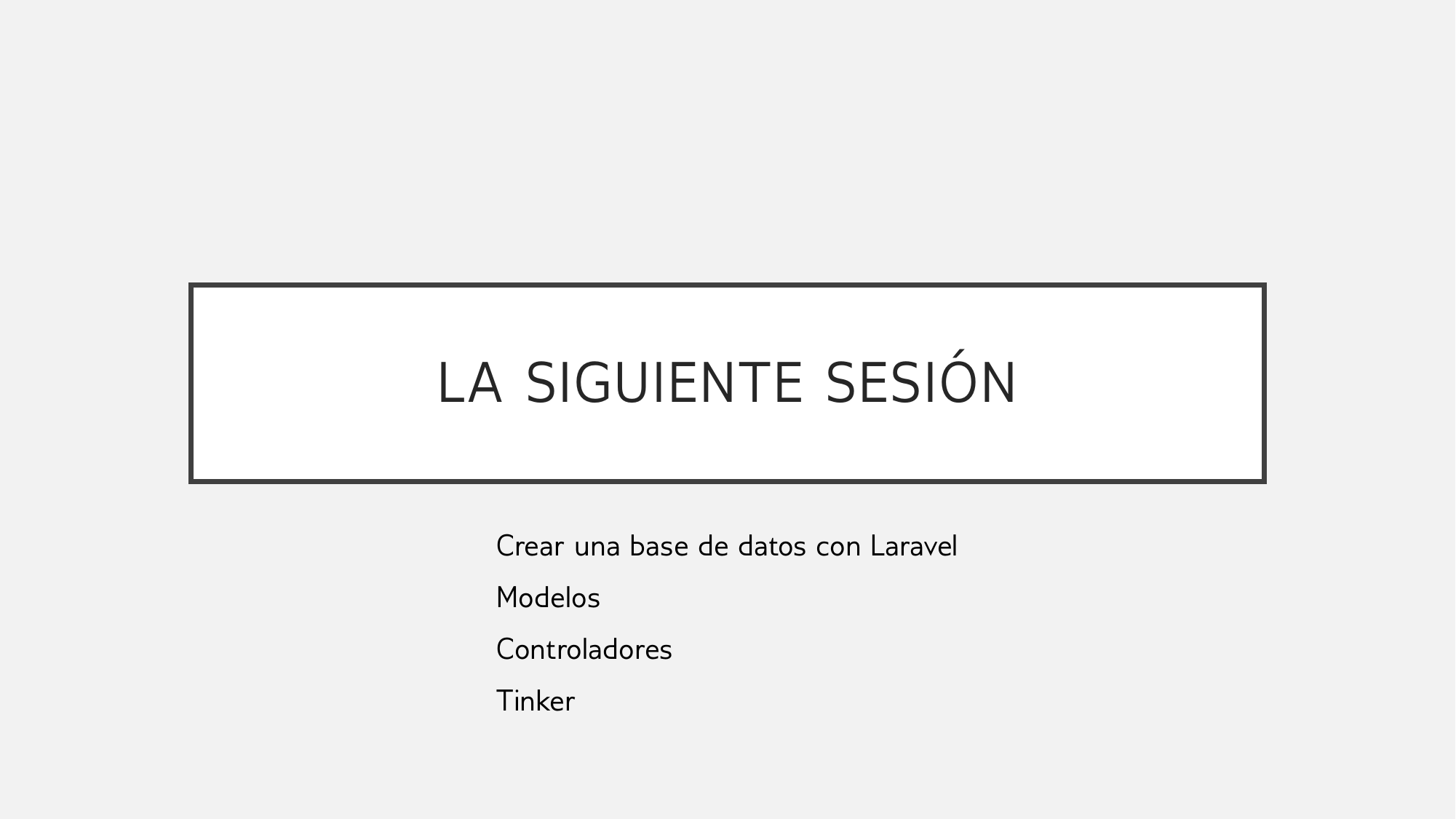

# La siguiente sesión
Crear una base de datos con Laravel
Modelos
Controladores
Tinker